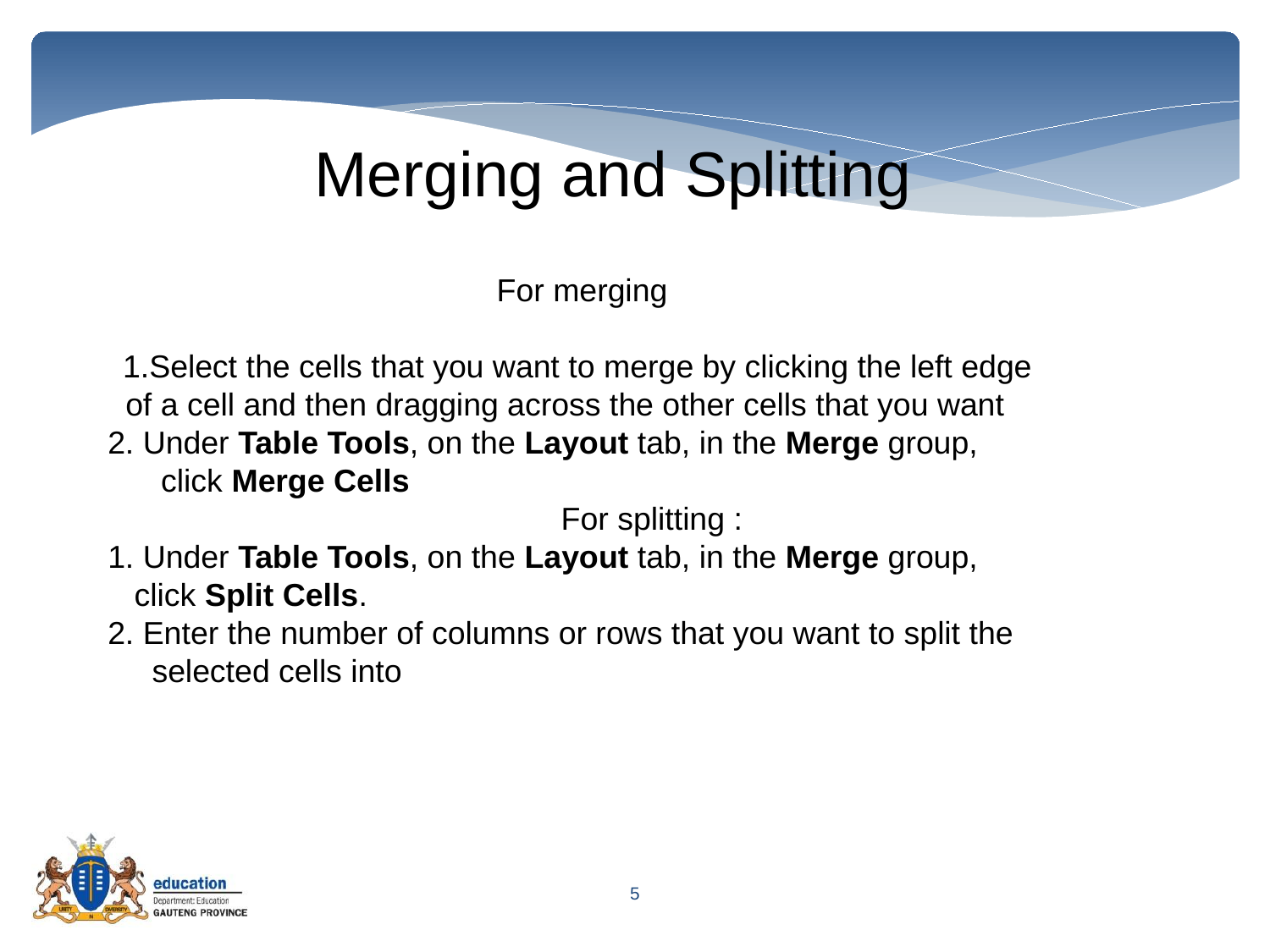

Merging and Splitting
For merging
1.Select the cells that you want to merge by clicking the left edge
  of a cell and then dragging across the other cells that you want
2. Under Table Tools, on the Layout tab, in the Merge group,
      click Merge Cells
                                                   For splitting :
1. Under Table Tools, on the Layout tab, in the Merge group,
   click Split Cells.
2. Enter the number of columns or rows that you want to split the
     selected cells into

5